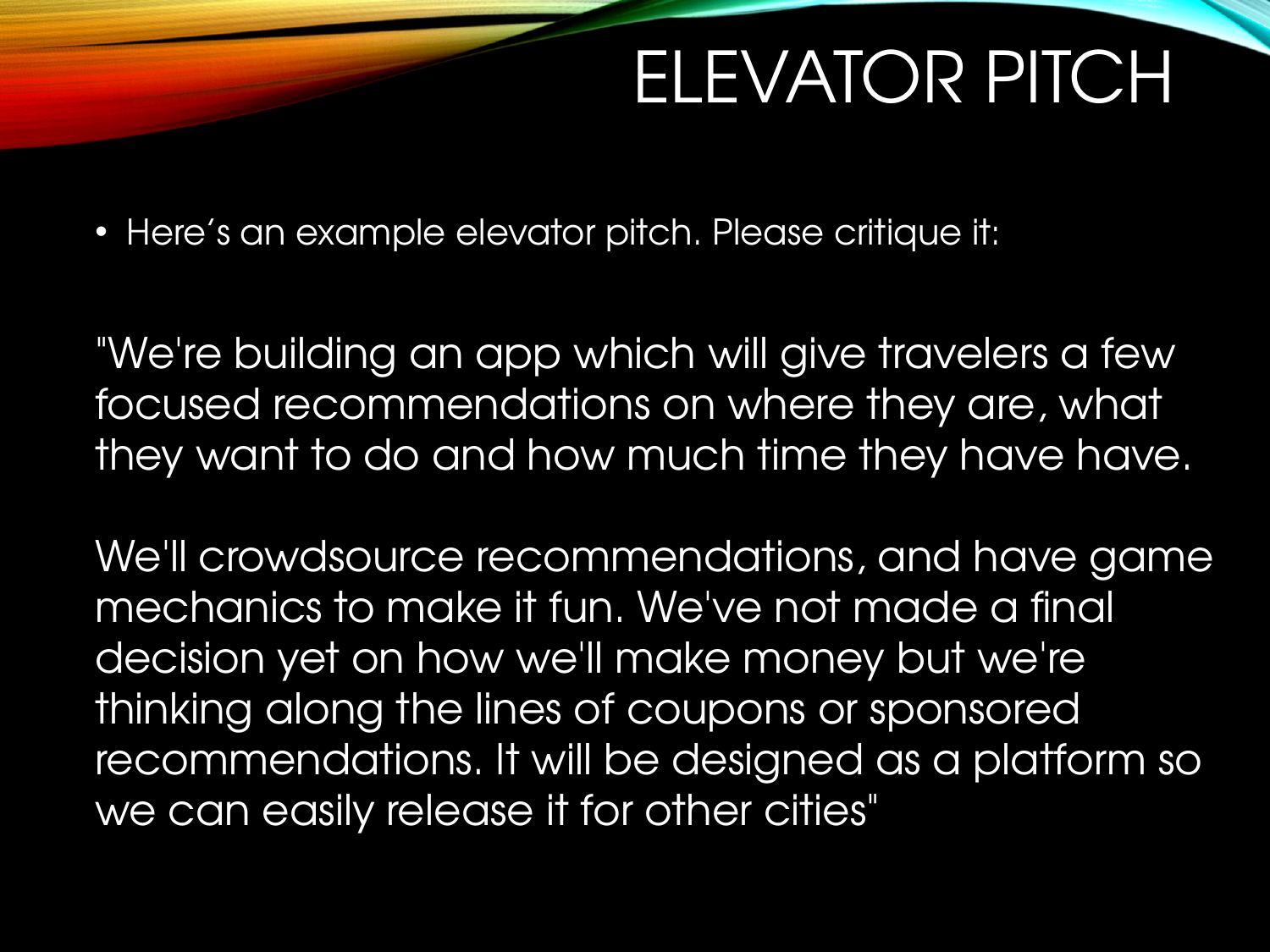

# Elevator PitcH
Here’s an example elevator pitch. Please critique it:

"We're building an app which will give travelers a few focused recommendations on where they are, what they want to do and how much time they have have.
We'll crowdsource recommendations, and have game mechanics to make it fun. We've not made a final decision yet on how we'll make money but we're thinking along the lines of coupons or sponsored recommendations. It will be designed as a platform so we can easily release it for other cities"